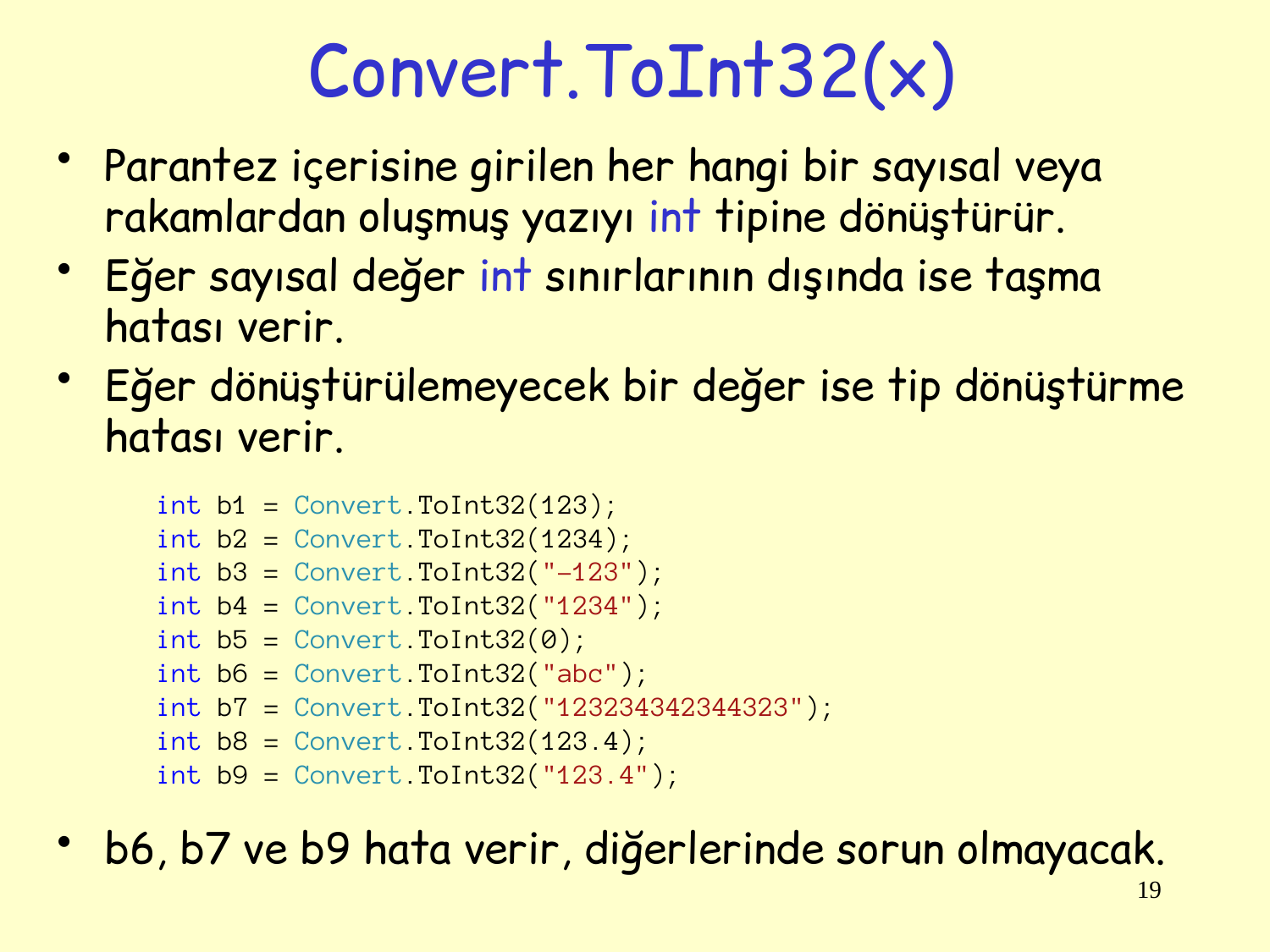

# Convert.ToInt32(x)
Parantez içerisine girilen her hangi bir sayısal veya rakamlardan oluşmuş yazıyı int tipine dönüştürür.
Eğer sayısal değer int sınırlarının dışında ise taşma hatası verir.
Eğer dönüştürülemeyecek bir değer ise tip dönüştürme hatası verir.

int b1 = Convert.ToInt32(123);
int b2 = Convert.ToInt32(1234);
int b3 = Convert.ToInt32("-123");
int b4 = Convert.ToInt32("1234");
int b5 = Convert.ToInt32(0);
int b6 = Convert.ToInt32("abc");
int b7 = Convert.ToInt32("123234342344323");
int b8 = Convert.ToInt32(123.4);
int b9 = Convert.ToInt32("123.4");

b6, b7 ve b9 hata verir, diğerlerinde sorun olmayacak.
19